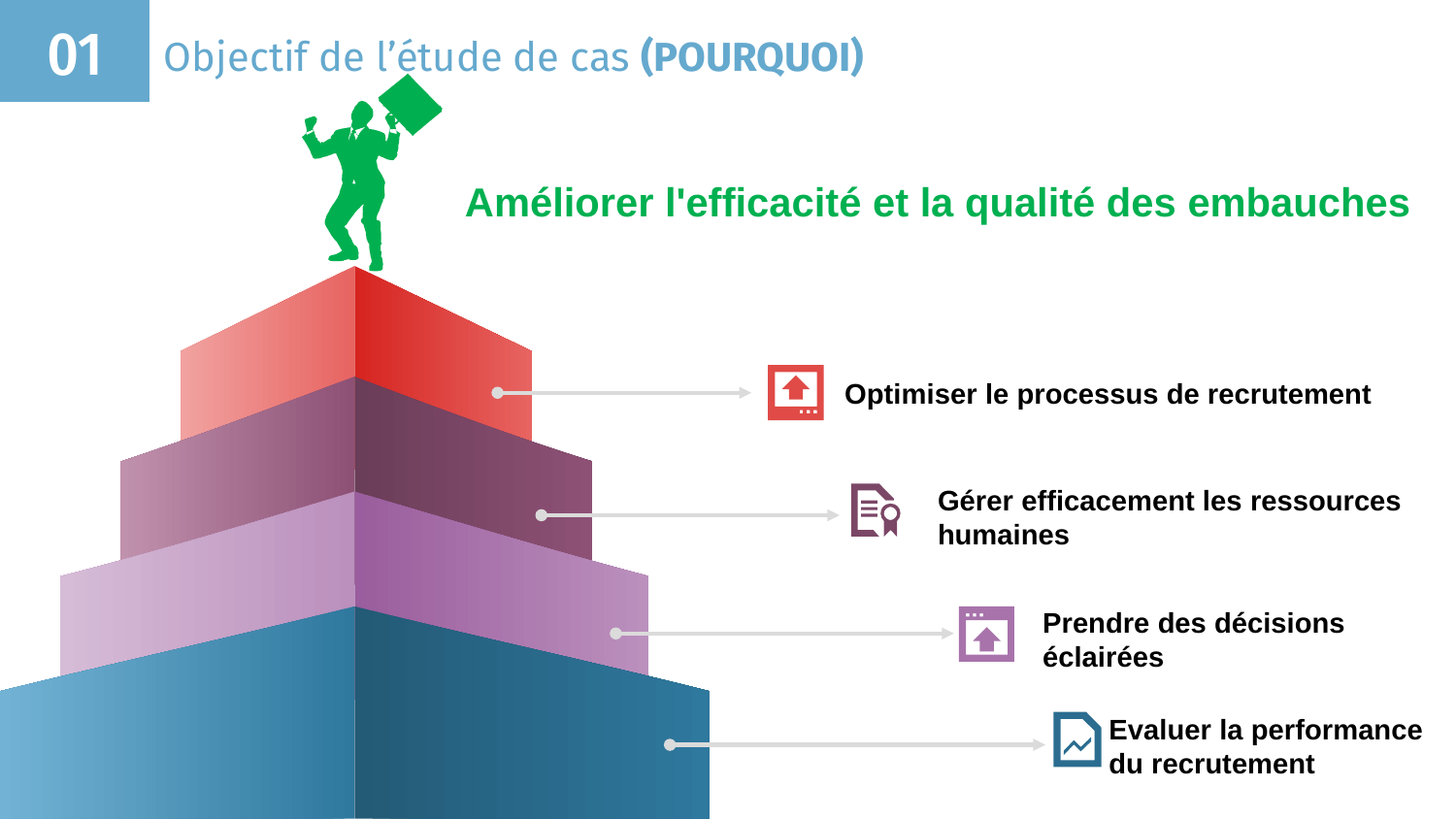

01
Objectif de l’étude de cas (POURQUOI)

Améliorer l'efficacité et la qualité des embauches

Optimiser le processus de recrutement

Gérer efficacement les ressources humaines

Prendre des décisions éclairées

Evaluer la performance du recrutement